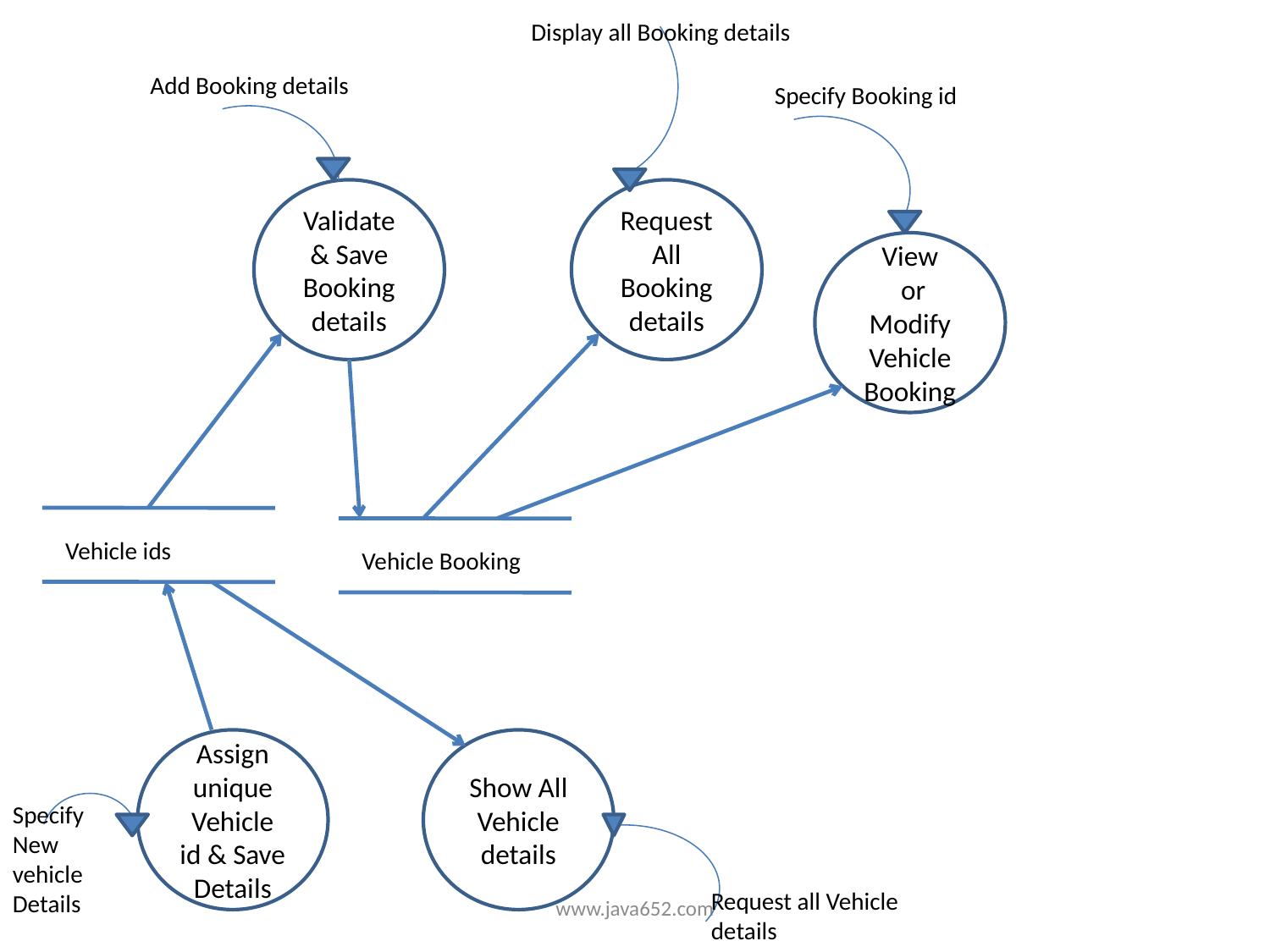

Display all Booking details
Add Booking details
Specify Booking id

Validate & Save Booking details
Request All Booking details

View
 or Modify Vehicle Booking
Vehicle ids
Vehicle Booking
Assign unique Vehicle id & Save Details
Show All Vehicle details
Specify New vehicle Details

Request all Vehicle details
www.java652.com